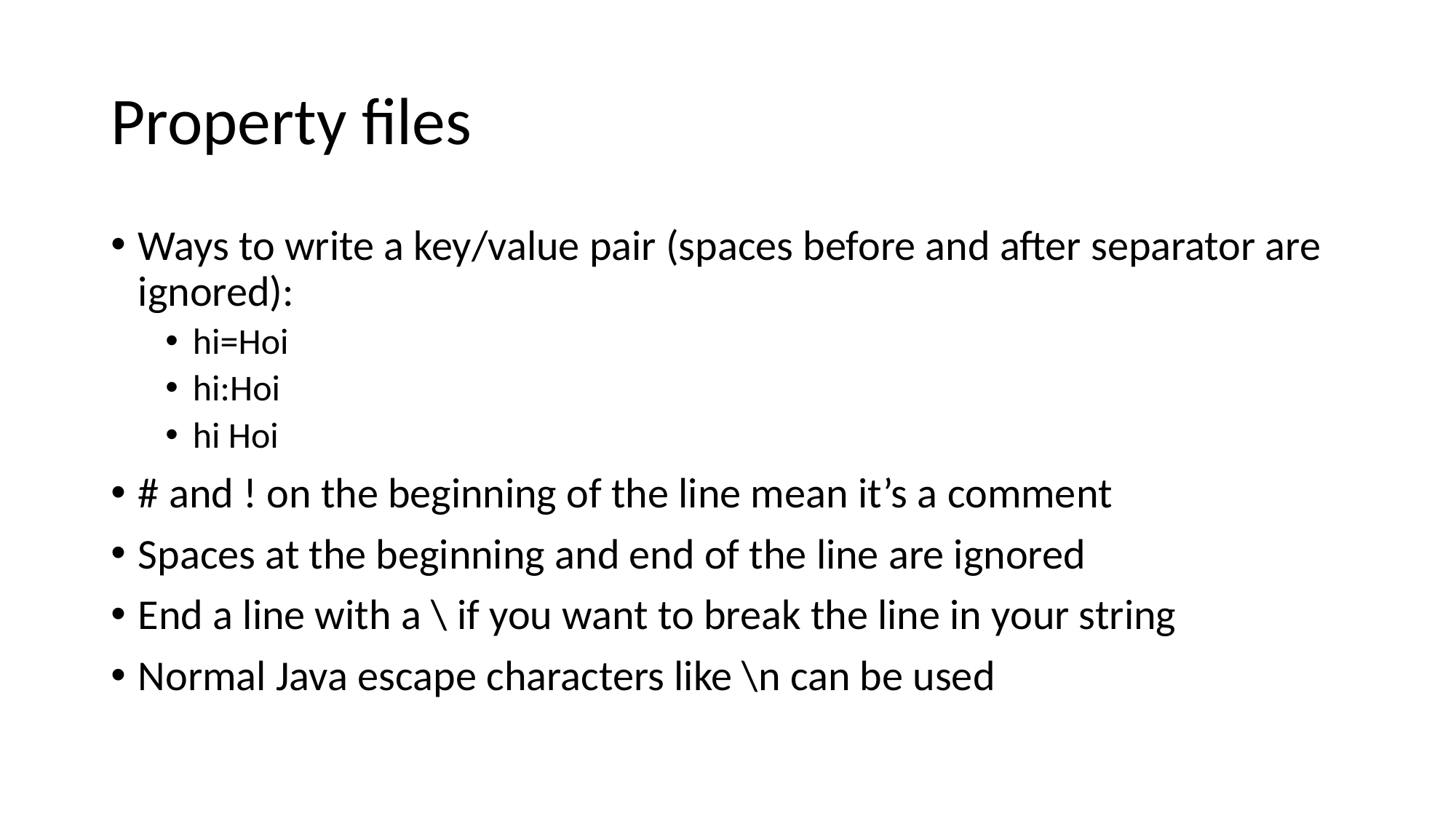

# Property files
Ways to write a key/value pair (spaces before and after separator are ignored):
hi=Hoi
hi:Hoi
hi Hoi
# and ! on the beginning of the line mean it’s a comment
Spaces at the beginning and end of the line are ignored
End a line with a \ if you want to break the line in your string
Normal Java escape characters like \n can be used